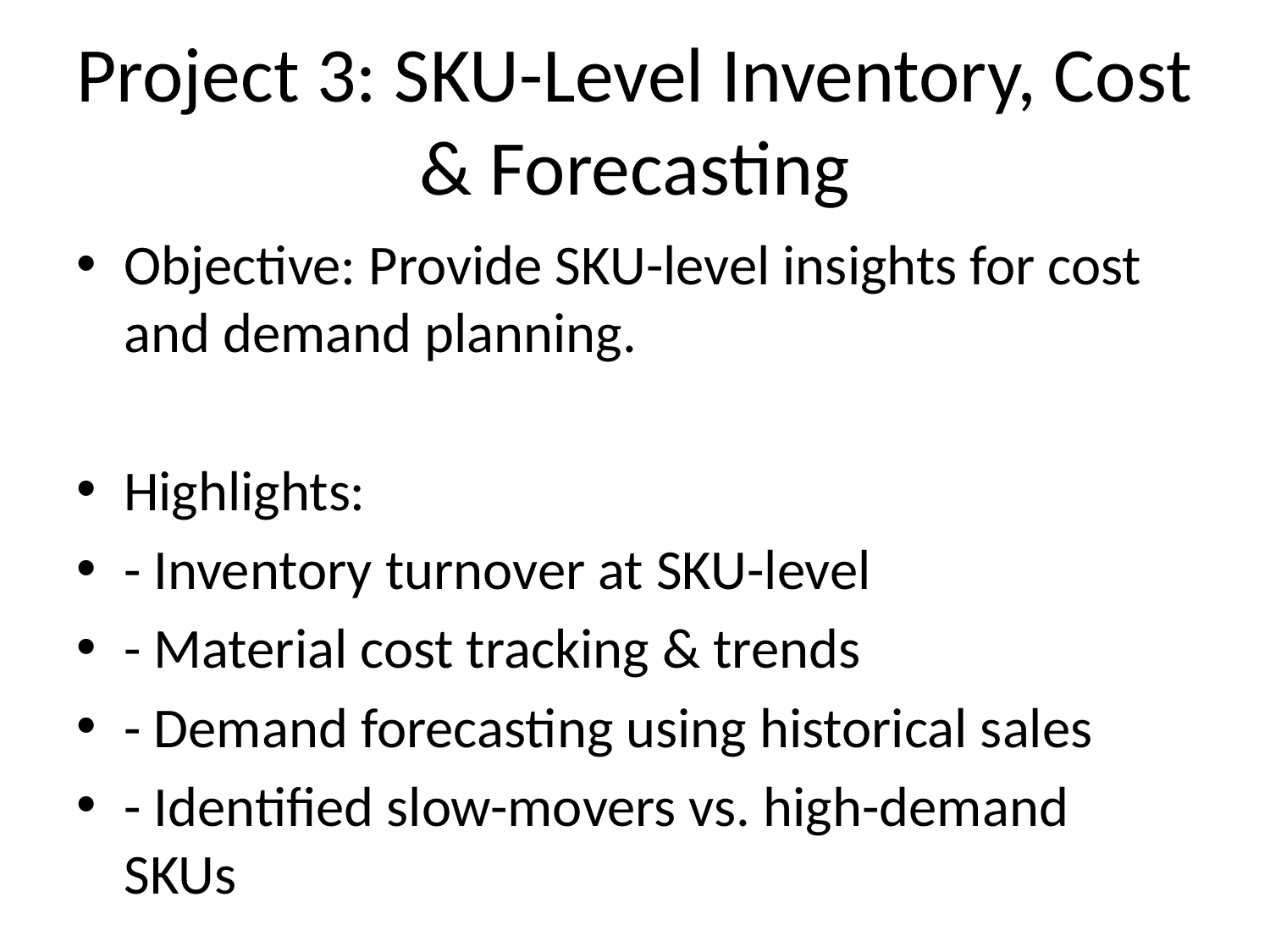

# Project 3: SKU-Level Inventory, Cost & Forecasting
Objective: Provide SKU-level insights for cost and demand planning.

Highlights:
- Inventory turnover at SKU-level
- Material cost tracking & trends
- Demand forecasting using historical sales
- Identified slow-movers vs. high-demand SKUs

Outcome: Improved demand forecasting & cost control.

👉 GitHub Link: [Add Here]
(Insert Dashboard Screenshot)